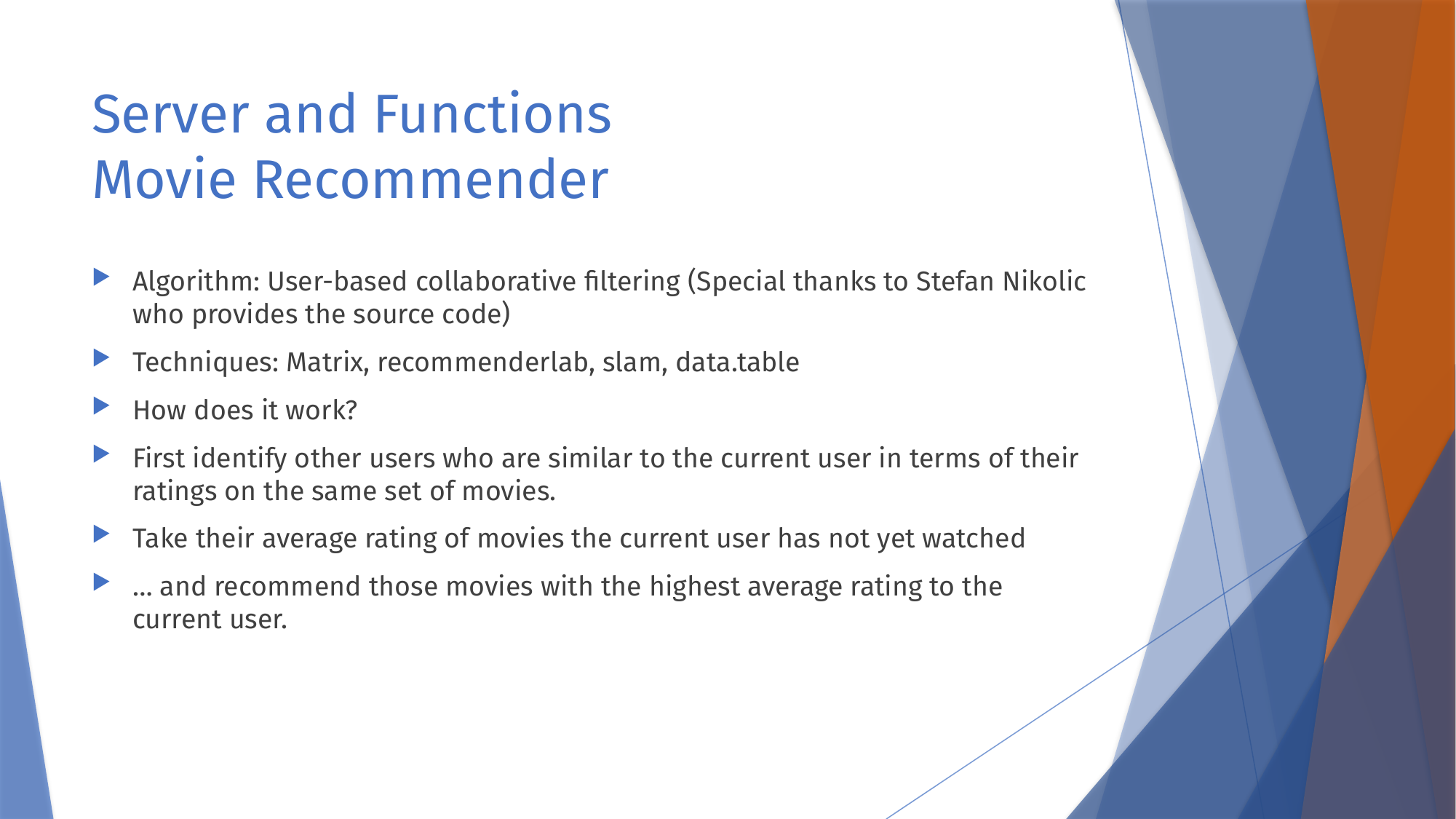

# Server and Functions Movie Recommender
Algorithm: User-based collaborative filtering (Special thanks to Stefan Nikolic who provides the source code)
Techniques: Matrix, recommenderlab, slam, data.table
How does it work?
First identify other users who are similar to the current user in terms of their ratings on the same set of movies.
Take their average rating of movies the current user has not yet watched
… and recommend those movies with the highest average rating to the current user.